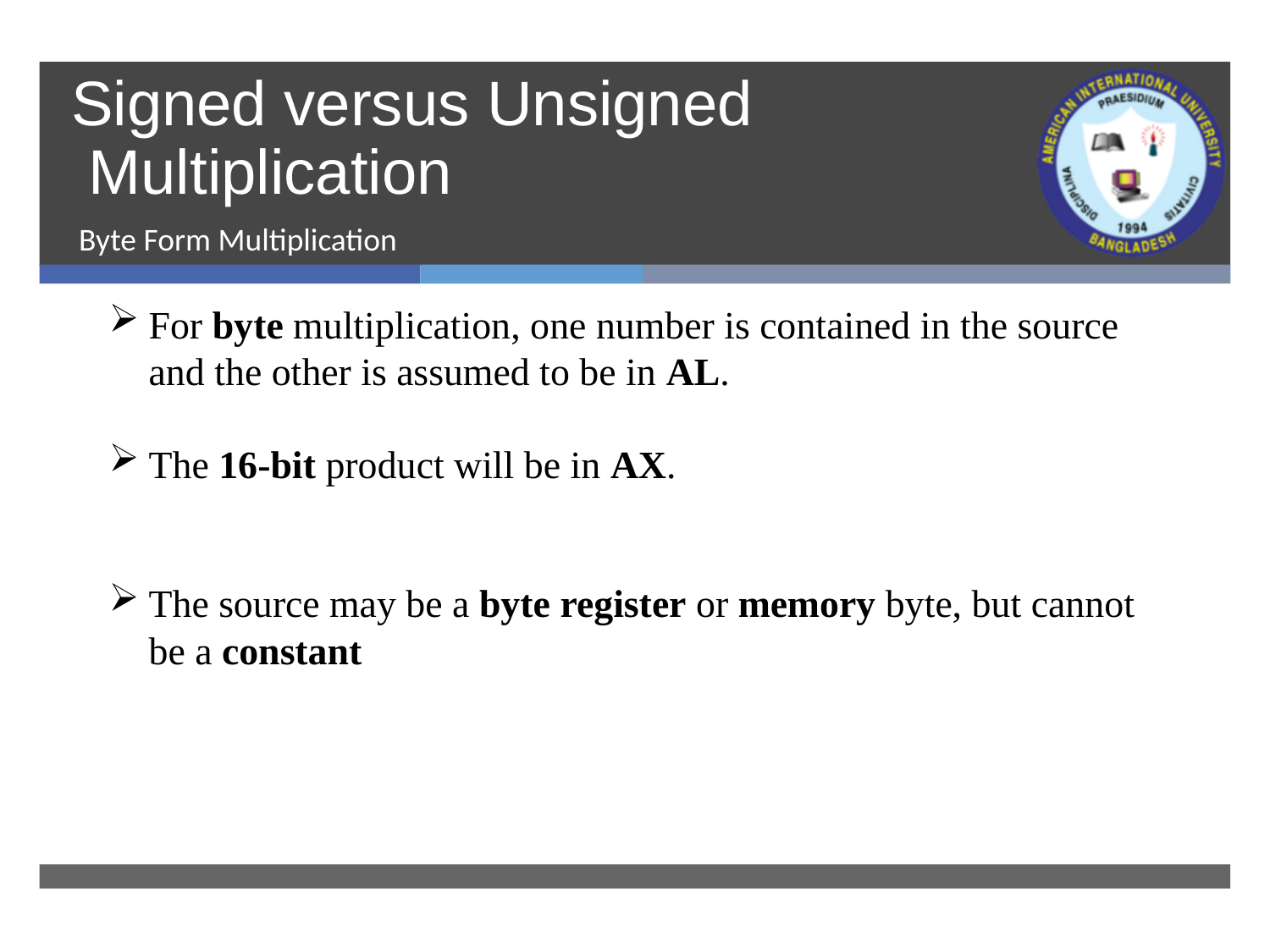

# Signed versus Unsigned Multiplication
Byte Form Multiplication
For byte multiplication, one number is contained in the source and the other is assumed to be in AL.

The 16-bit product will be in AX.

The source may be a byte register or memory byte, but cannot be a constant